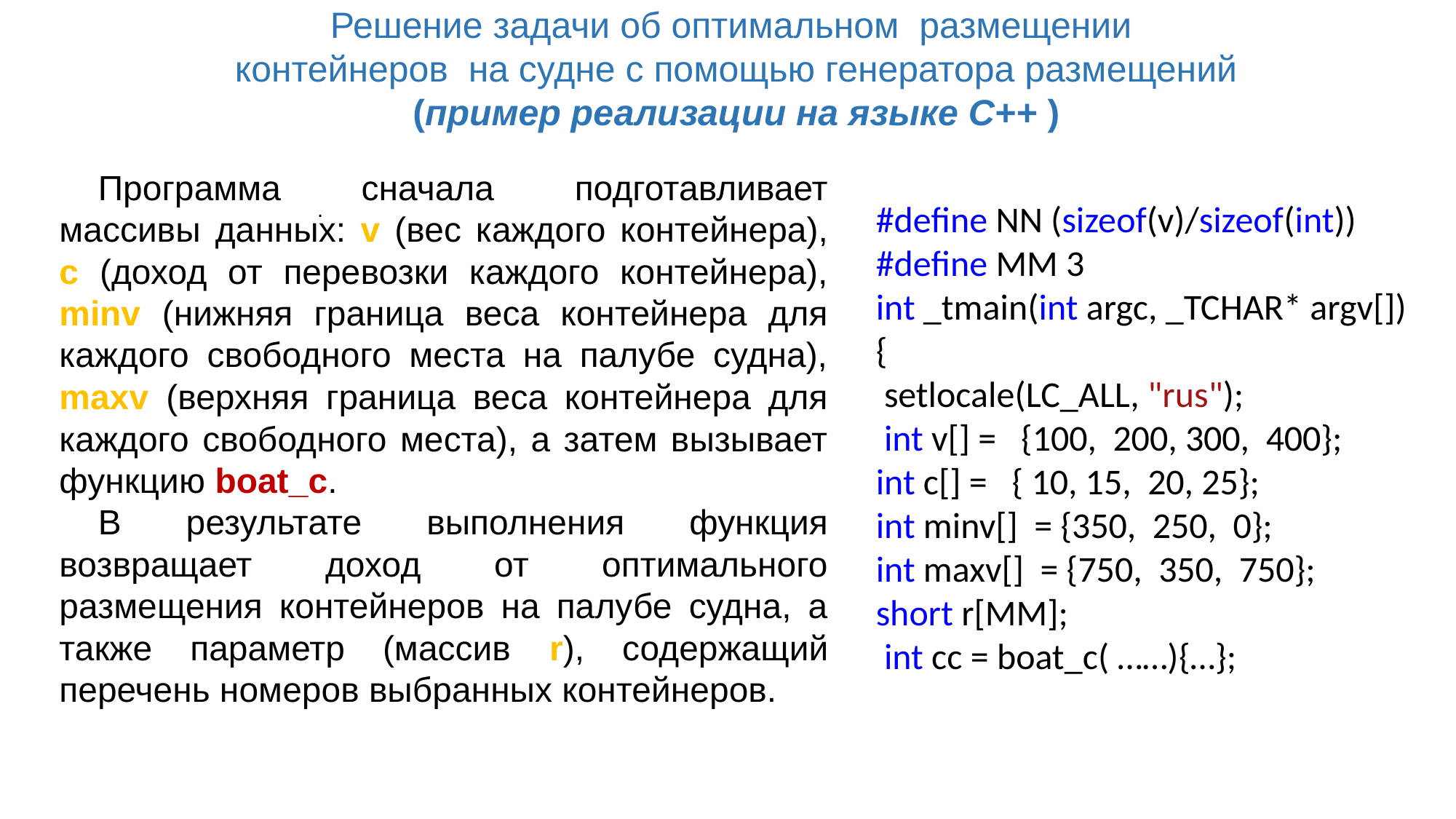

Решение задачи об оптимальном  размещении  контейнеров  на судне с помощью генератора размещений
(пример реализации на языке С++ )
Программа сначала подготавливает массивы данных: v (вес каждого контейнера), c (доход от перевозки каждого контейнера), minv (нижняя граница веса контейнера для каждого свободного места на палубе судна), maxv (верхняя граница веса контейнера для каждого свободного места), а затем вызывает функцию boat_c.
В результате выполнения функция возвращает доход от оптимального размещения контейнеров на палубе судна, а также параметр (массив r), содержащий перечень номеров выбранных контейнеров.
.
#define NN (sizeof(v)/sizeof(int))
#define MM 3
int _tmain(int argc, _TCHAR* argv[])
{
 setlocale(LC_ALL, "rus");
 int v[] =   {100,  200, 300,  400};
int c[] =   { 10, 15,  20, 25};
int minv[]  = {350,  250,  0};
int maxv[]  = {750,  350,  750};
short r[MM];
 int cc = boat_с( ……){…};